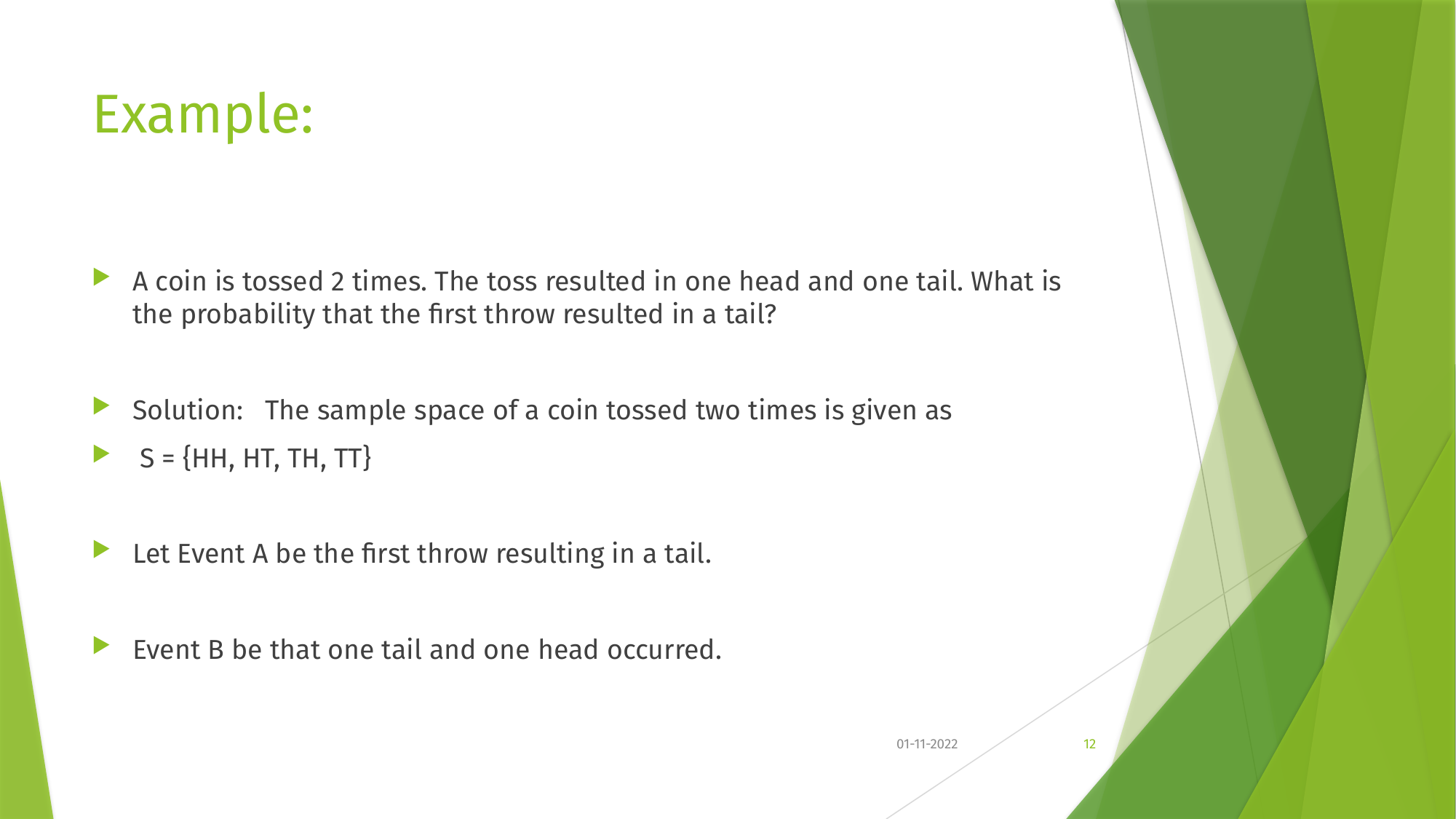

# Example:
A coin is tossed 2 times. The toss resulted in one head and one tail. What is the probability that the first throw resulted in a tail?

Solution:   The sample space of a coin tossed two times is given as
 S = {HH, HT, TH, TT}

Let Event A be the first throw resulting in a tail.

Event B be that one tail and one head occurred.
01-11-2022
12